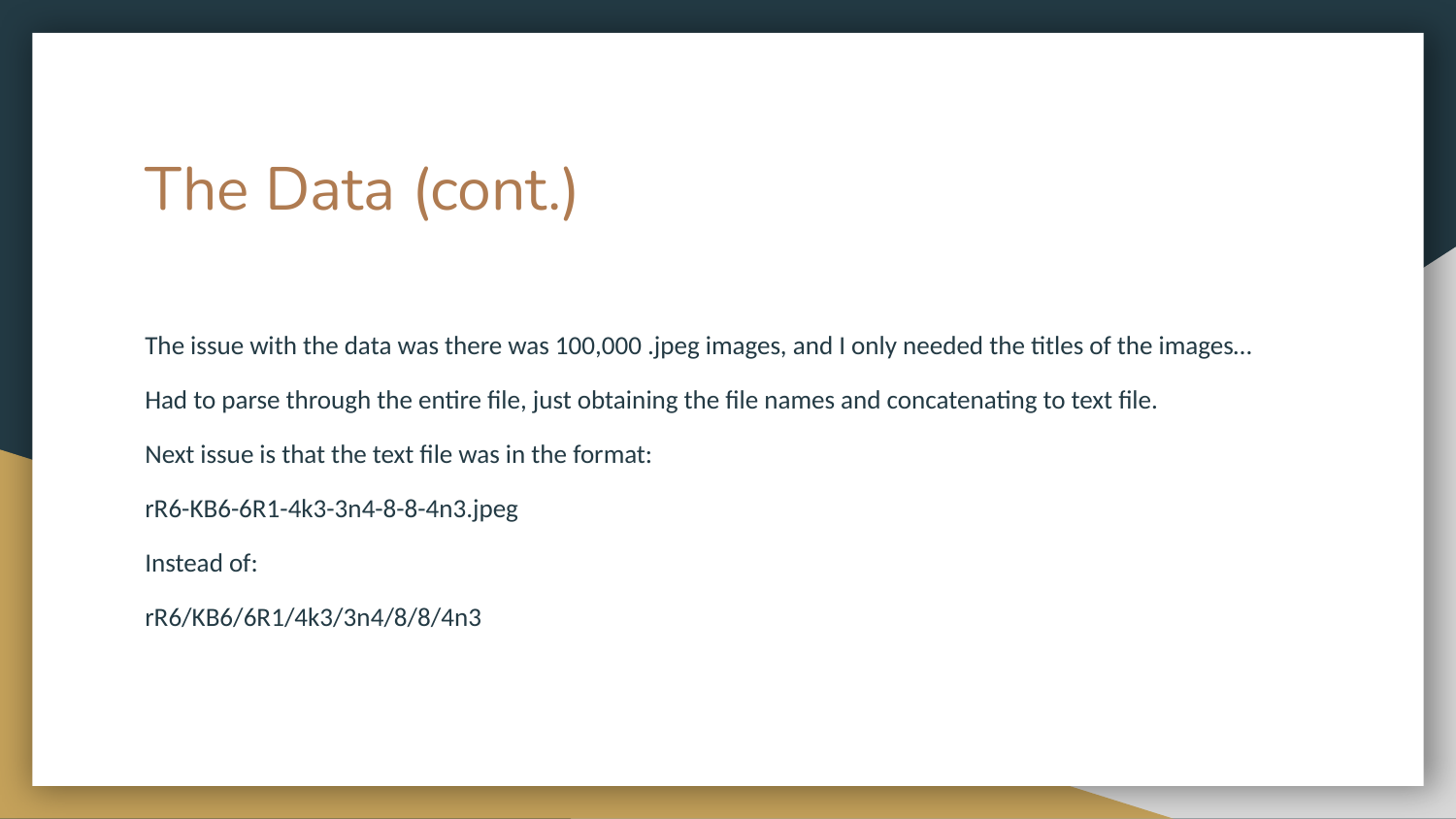

# The Data (cont.)
The issue with the data was there was 100,000 .jpeg images, and I only needed the titles of the images…
Had to parse through the entire file, just obtaining the file names and concatenating to text file.
Next issue is that the text file was in the format:
rR6-KB6-6R1-4k3-3n4-8-8-4n3.jpeg
Instead of:
rR6/KB6/6R1/4k3/3n4/8/8/4n3